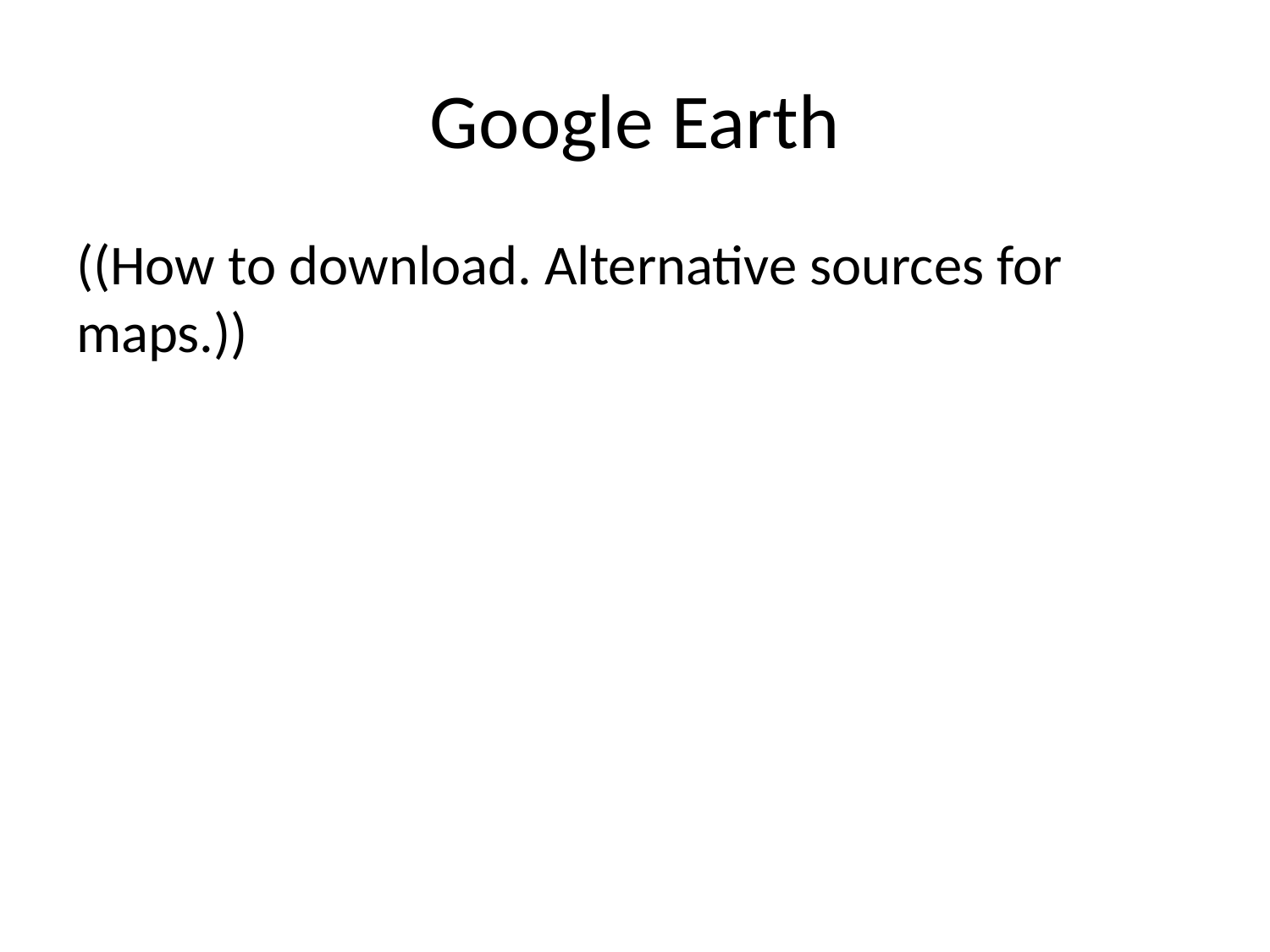

# Google Earth
((How to download. Alternative sources for maps.))